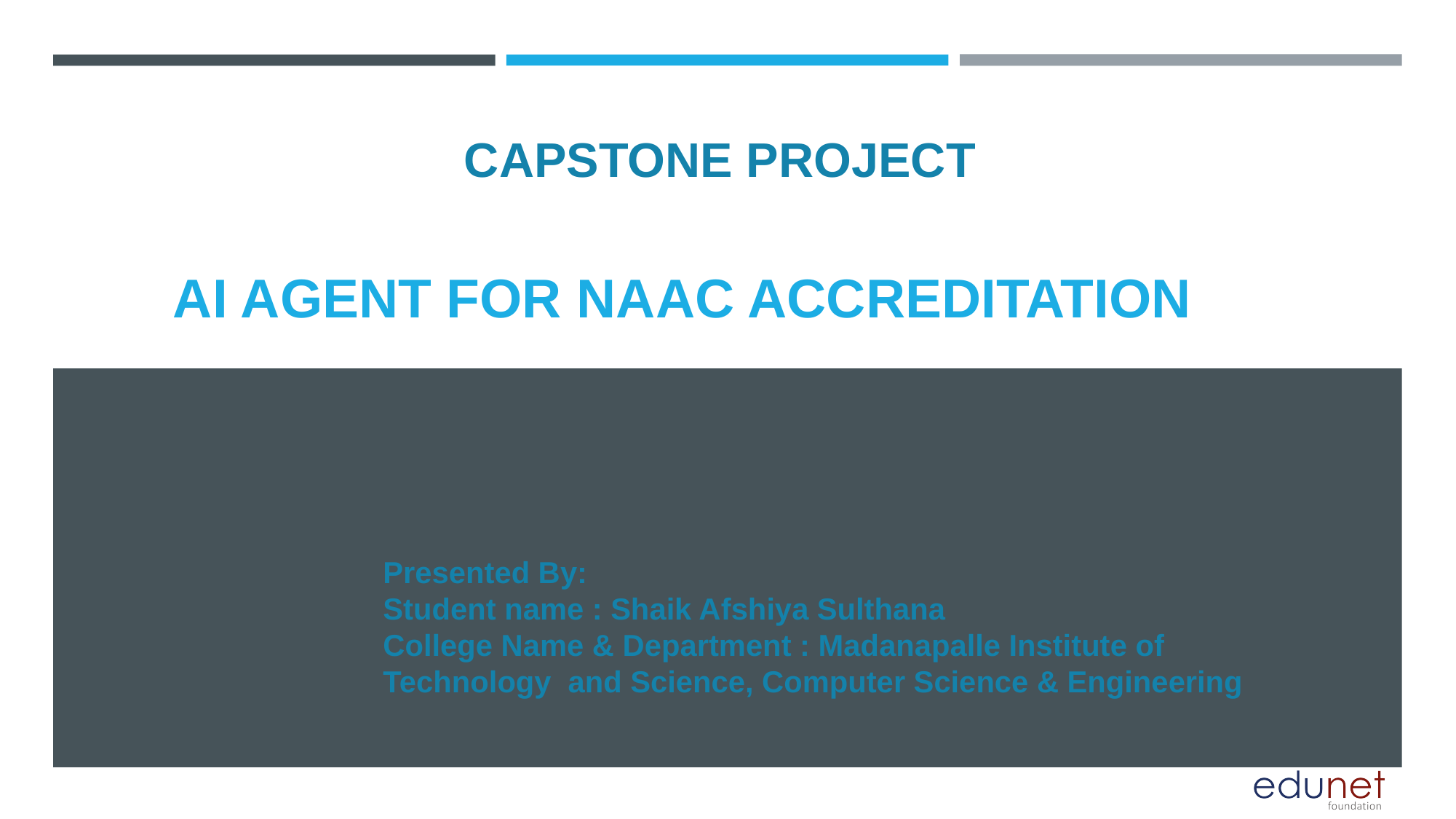

CAPSTONE PROJECT
# AI AGENT FOR NAAC ACCREDITATION
Presented By:
Student name : Shaik Afshiya Sulthana
College Name & Department : Madanapalle Institute of Technology  and Science, Computer Science & Engineering